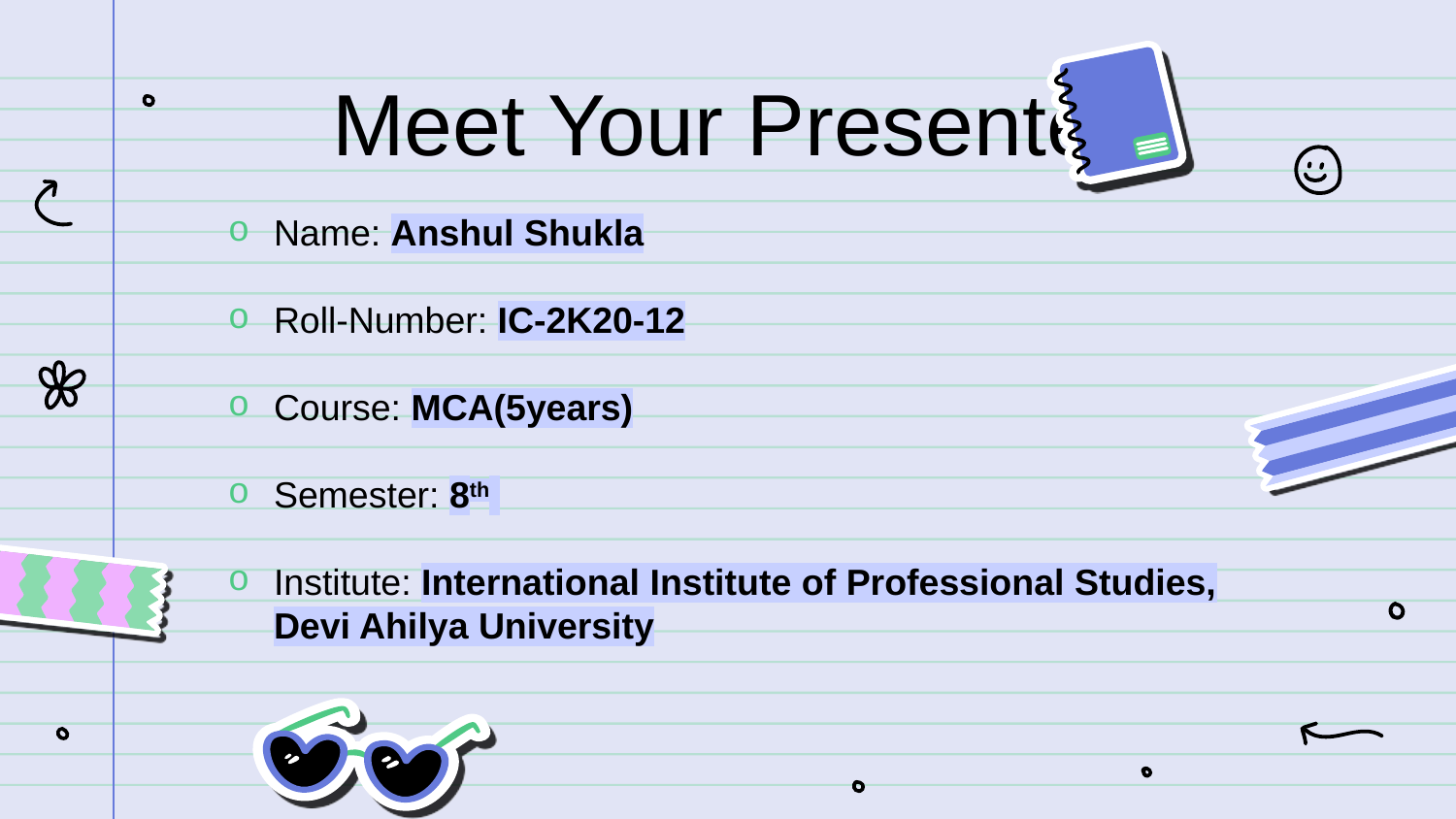

# Meet Your Presenter
Name: Anshul Shukla

Roll-Number: IC-2K20-12

Course: MCA(5years)

Semester: 8th

Institute: International Institute of Professional Studies, Devi Ahilya University